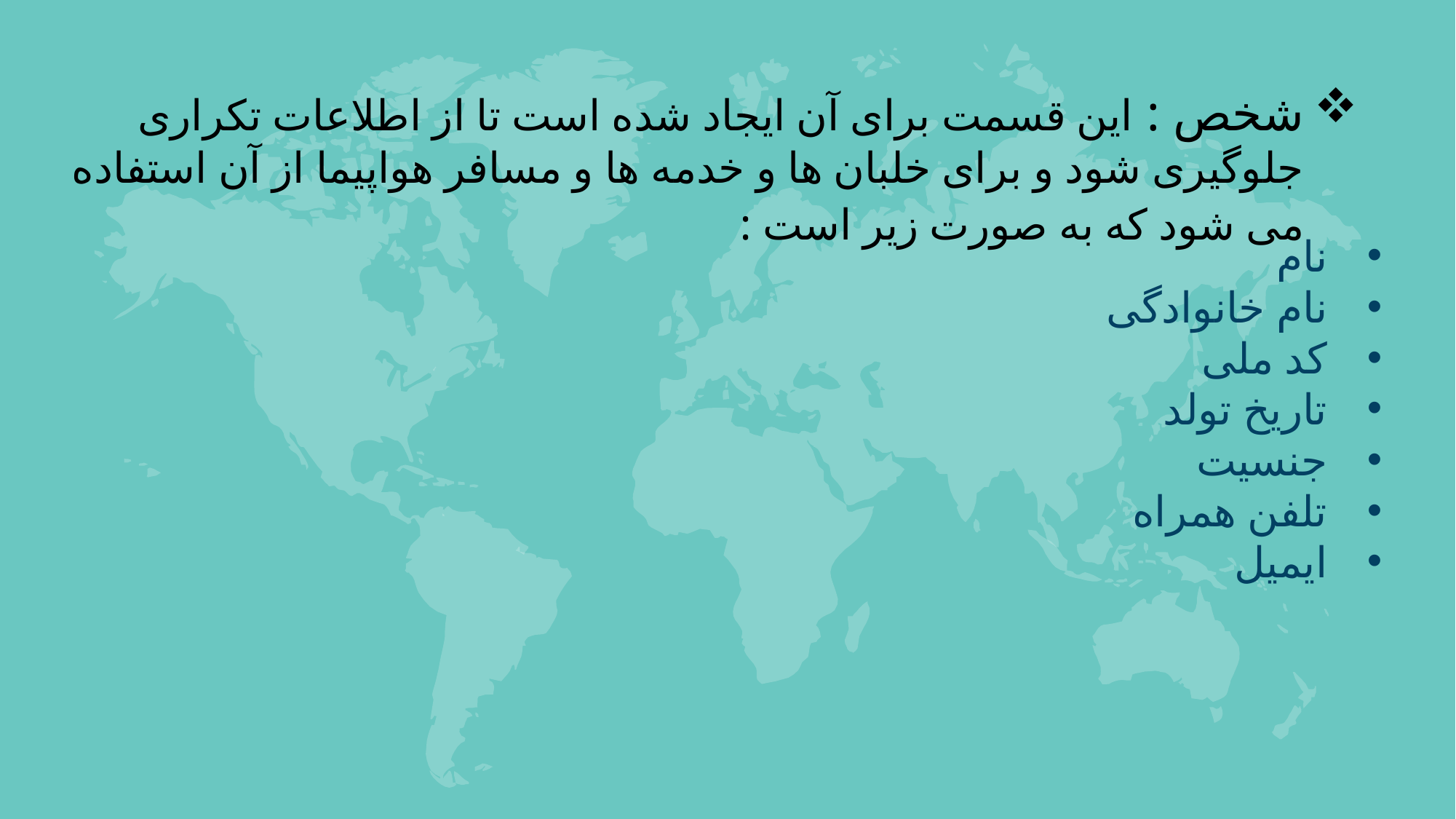

شخص : این قسمت برای آن ایجاد شده است تا از اطلاعات تکراری جلوگیری شود و برای خلبان ها و خدمه ها و مسافر هواپیما از آن استفاده می شود که به صورت زیر است :
نام
نام خانوادگی
کد ملی
تاریخ تولد
جنسیت
تلفن همراه
ایمیل